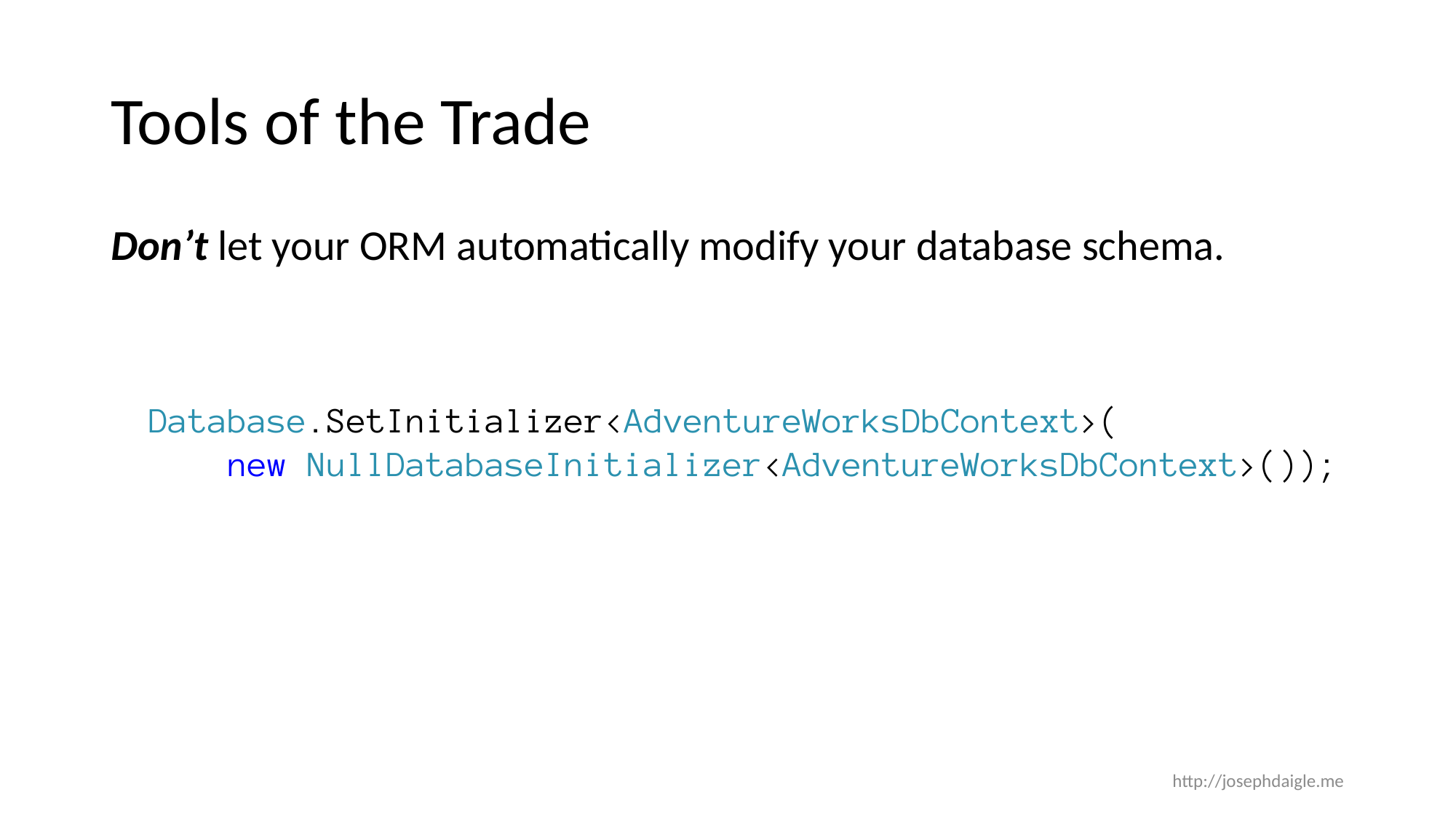

# Tools of the Trade
Don’t let your ORM automatically modify your database schema.
Database.SetInitializer<AdventureWorksDbContext>(
    new NullDatabaseInitializer<AdventureWorksDbContext>());
http://josephdaigle.me